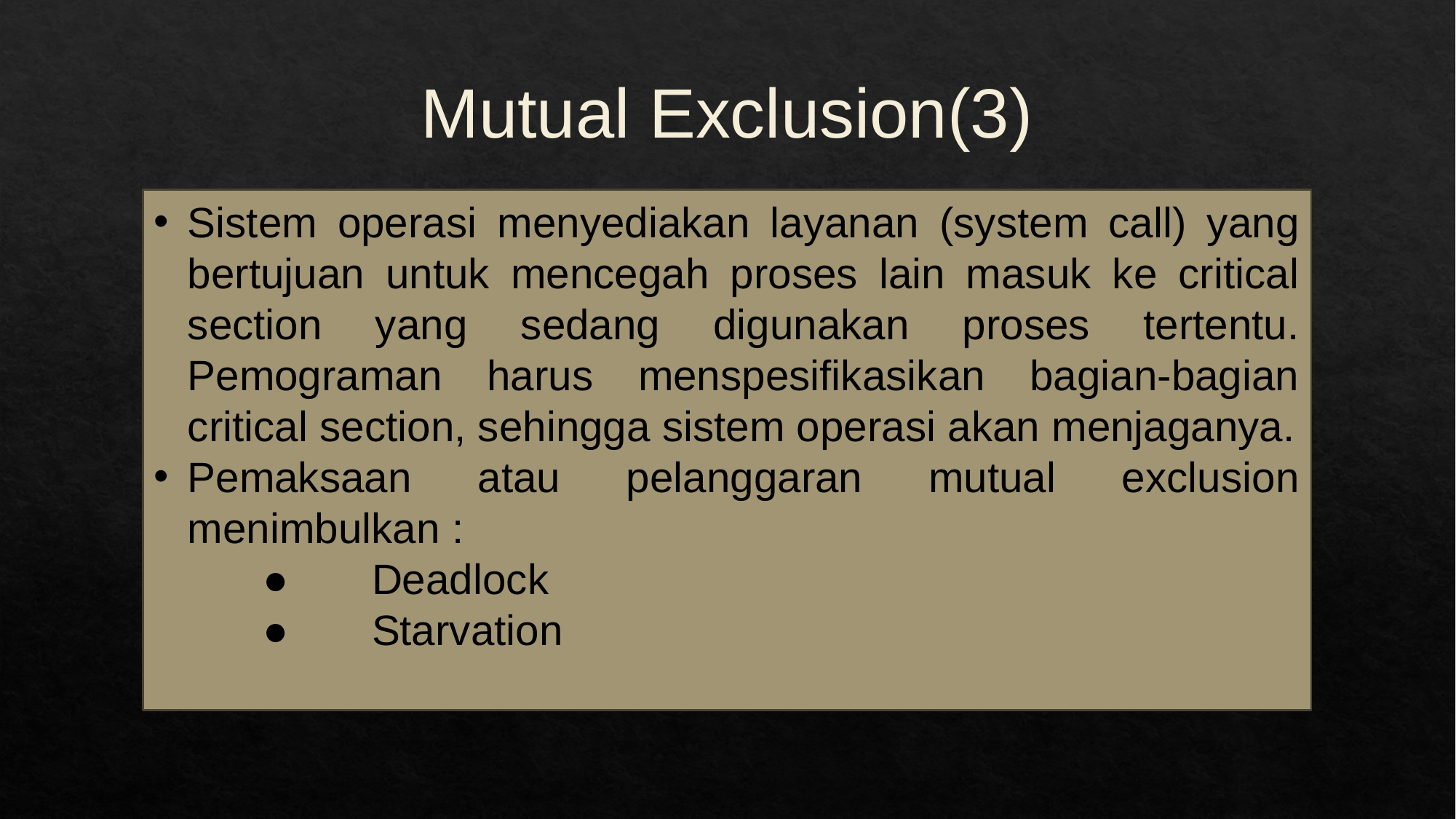

Mutual Exclusion(3)
Sistem operasi menyediakan layanan (system call) yang bertujuan untuk mencegah proses lain masuk ke critical section yang sedang digunakan proses tertentu. Pemograman harus menspesifikasikan bagian-bagian critical section, sehingga sistem operasi akan menjaganya.
Pemaksaan atau pelanggaran mutual exclusion menimbulkan :
	●	Deadlock
	●	Starvation